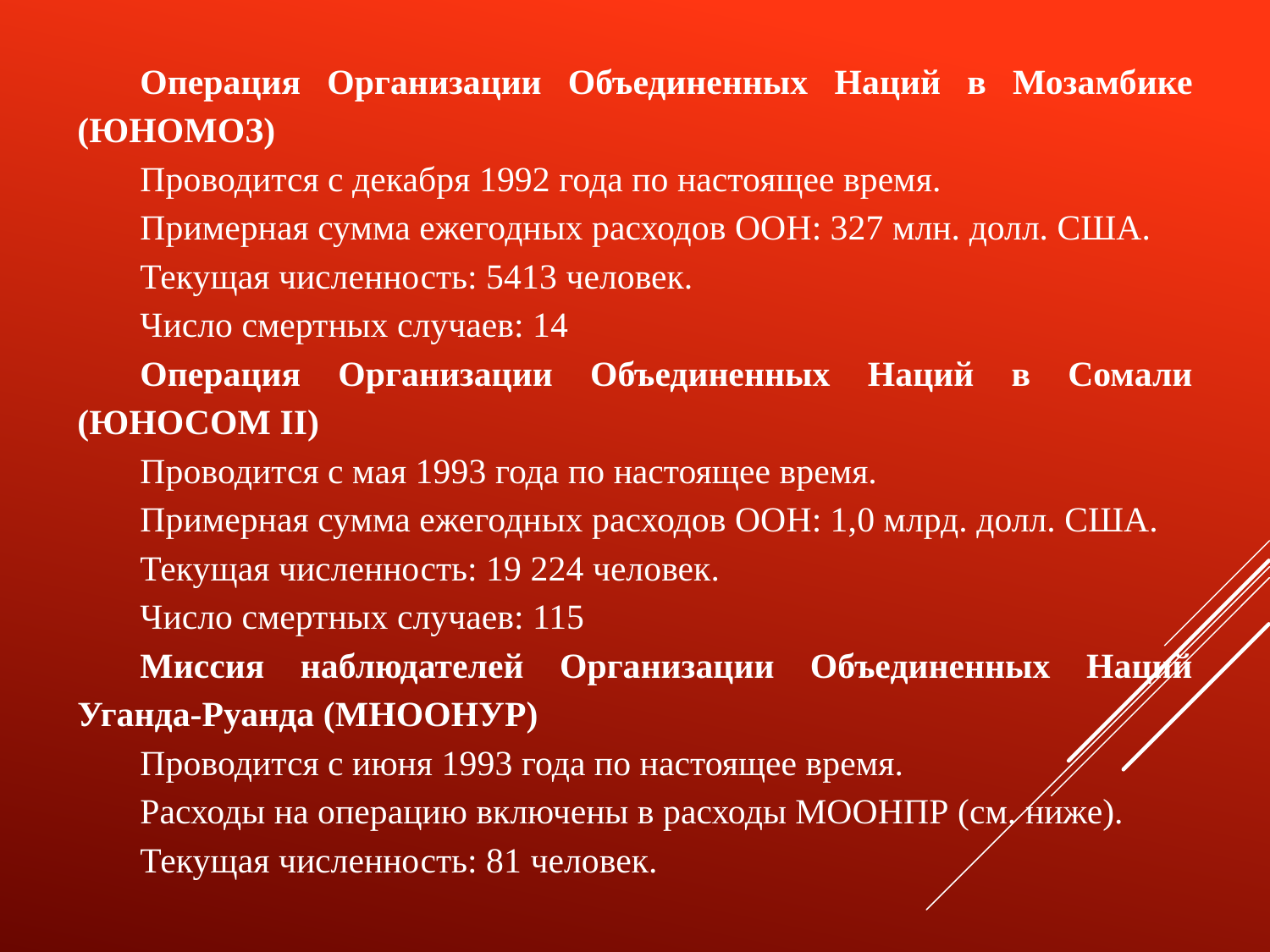

Операция Организации Объединенных Наций в Мозамбике (ЮНОМОЗ)
Проводится с декабря 1992 года по настоящее время.
Примерная сумма ежегодных расходов ООН: 327 млн. долл. США.
Текущая численность: 5413 человек.
Число смертных случаев: 14
Операция Организации Объединенных Наций в Сомали (ЮНОСОМ II)
Проводится с мая 1993 года по настоящее время.
Примерная сумма ежегодных расходов ООН: 1,0 млрд. долл. США.
Текущая численность: 19 224 человек.
Число смертных случаев: 115
Миссия наблюдателей Организации Объединенных Наций Уганда-Руанда (МНООНУР)
Проводится с июня 1993 года по настоящее время.
Расходы на операцию включены в расходы МООНПР (см. ниже).
Текущая численность: 81 человек.